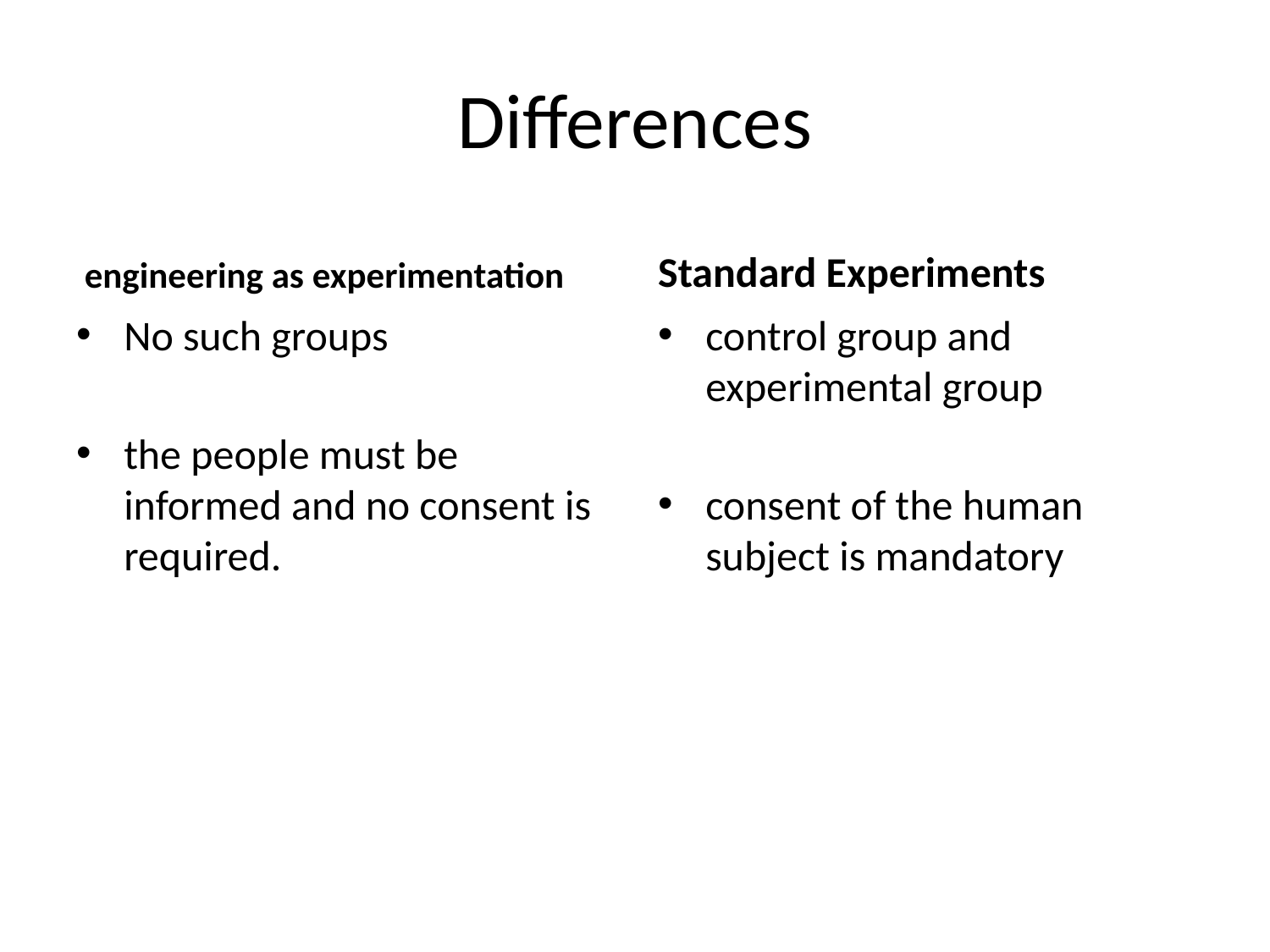

# Differences
 engineering as experimentation
Standard Experiments
No such groups

the people must be informed and no consent is required.
control group and experimental group

consent of the human subject is mandatory